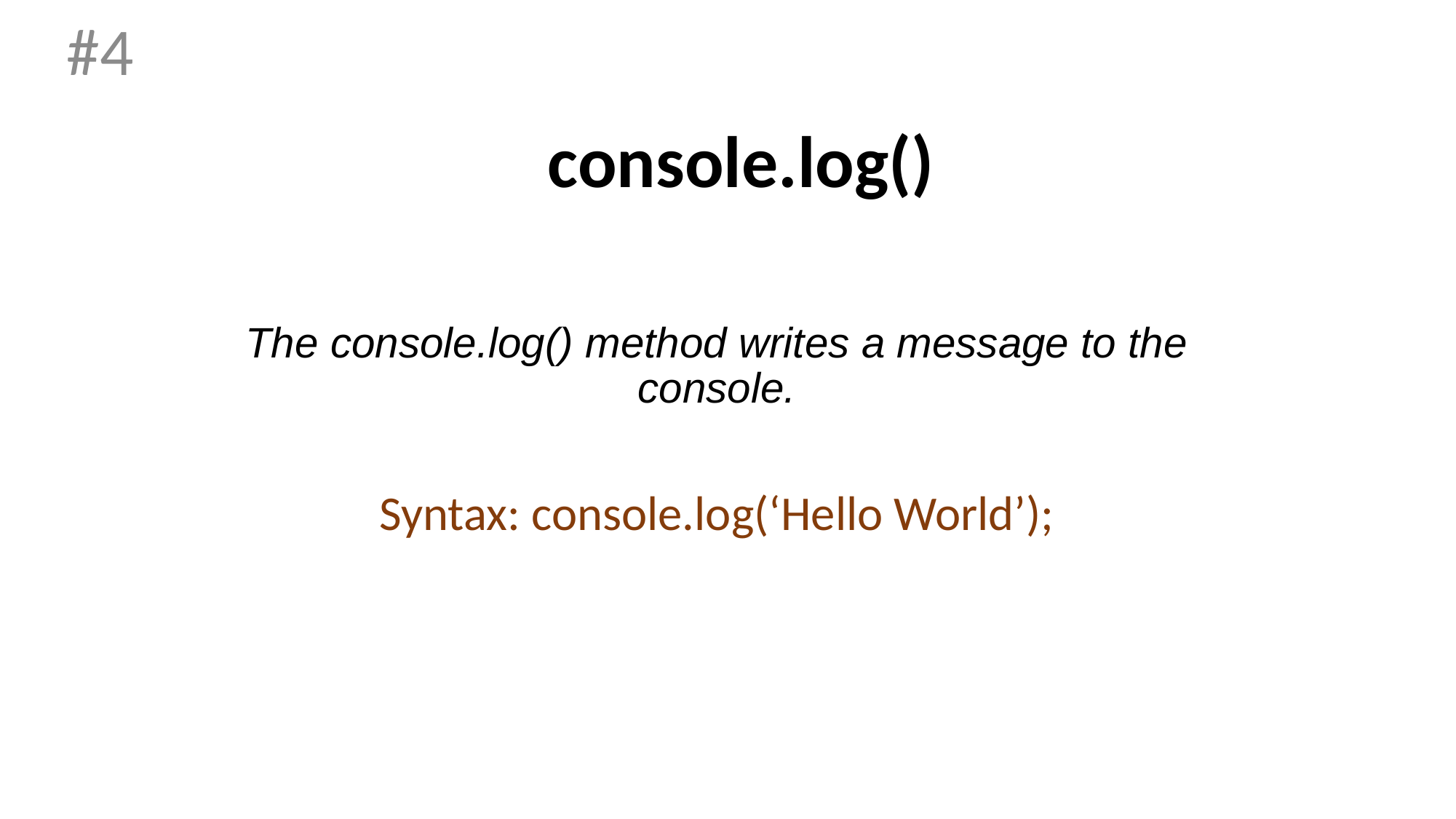

#4
# console.log()

The console.log() method writes a message to the console.

Syntax: console.log(‘Hello World’);